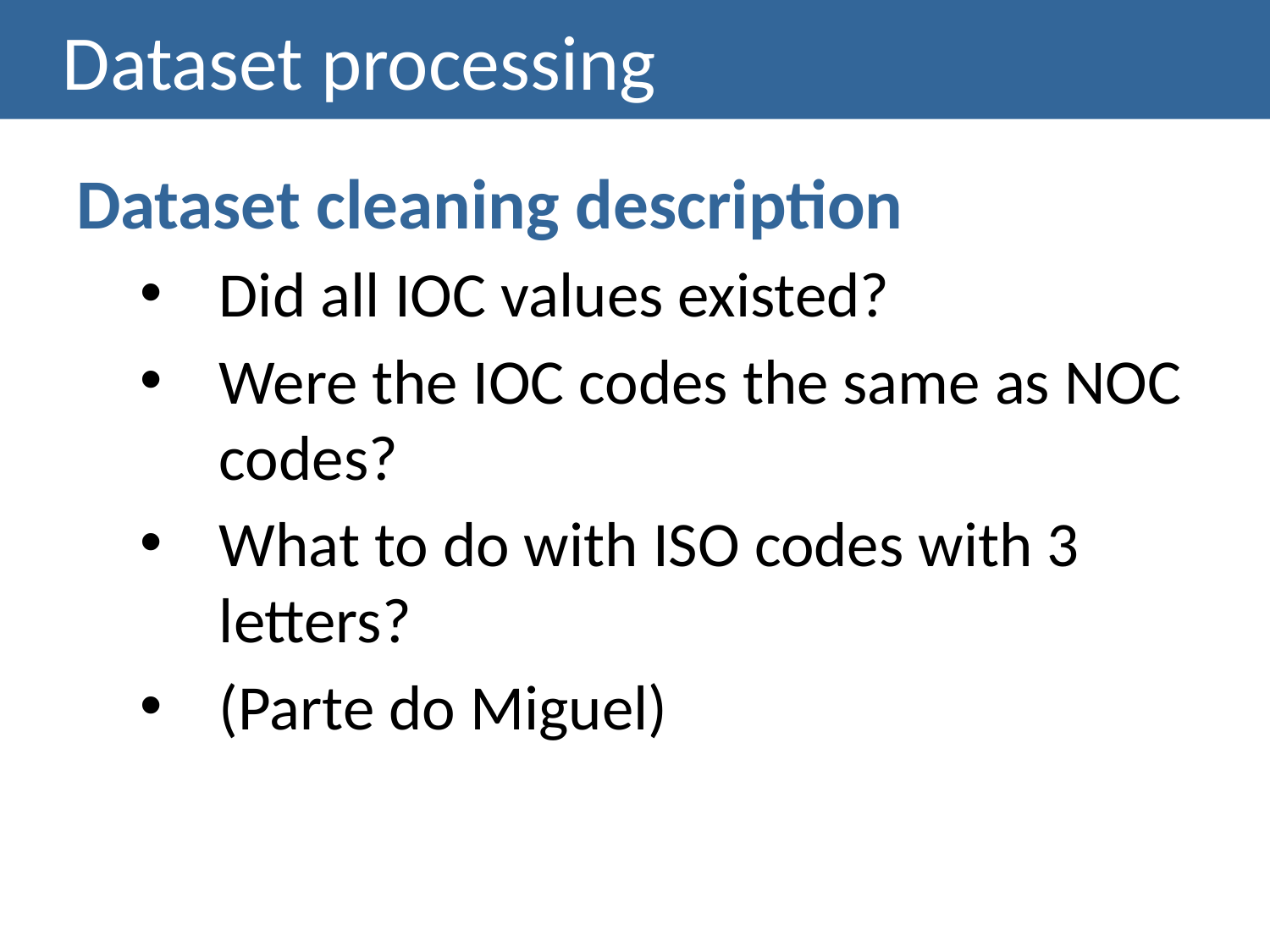

# Dataset processing
Dataset cleaning description
Did all IOC values existed?
Were the IOC codes the same as NOC codes?
What to do with ISO codes with 3 letters?
(Parte do Miguel)